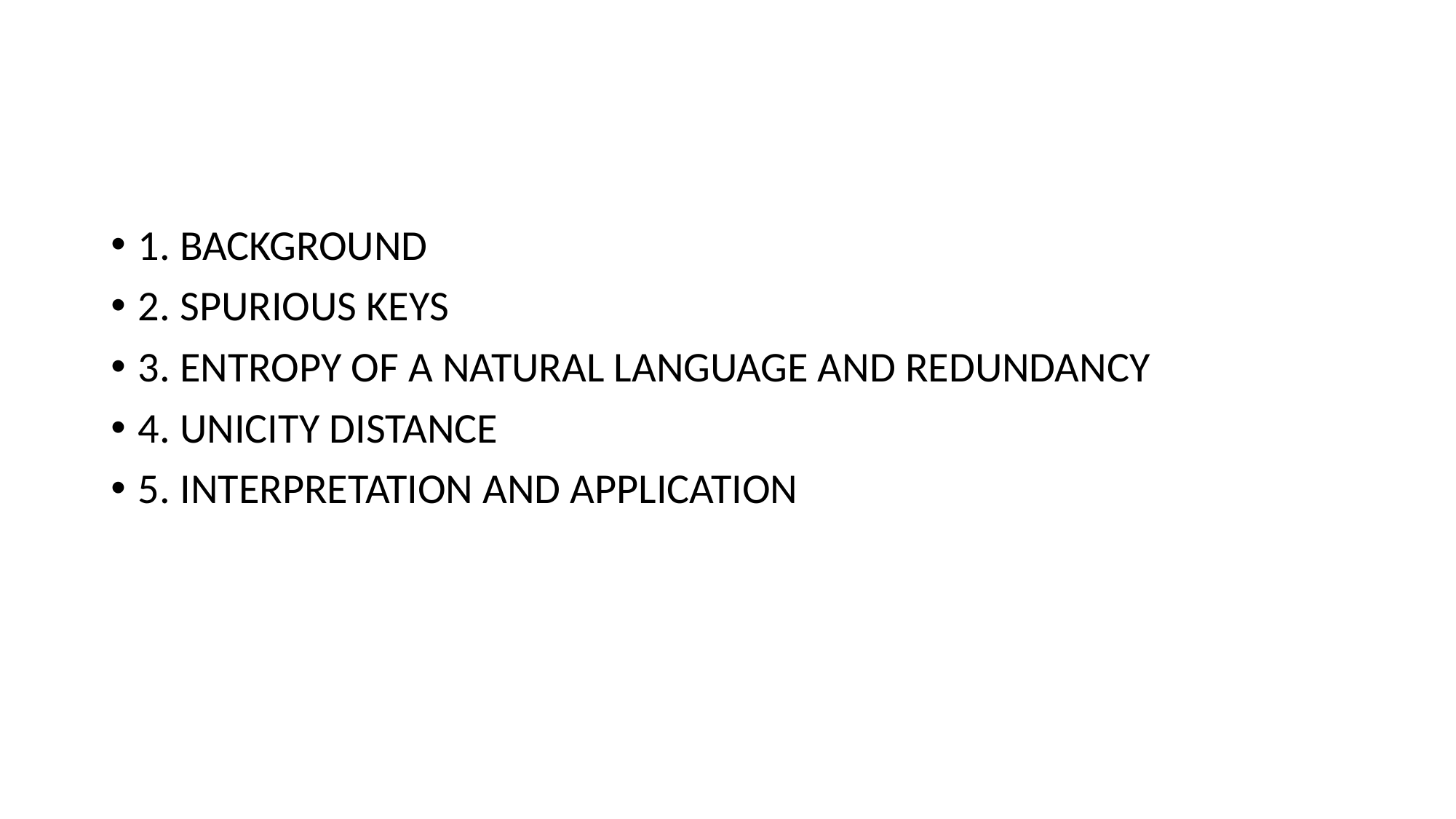

#
1. BACKGROUND
2. SPURIOUS KEYS
3. ENTROPY OF A NATURAL LANGUAGE AND REDUNDANCY
4. UNICITY DISTANCE
5. INTERPRETATION AND APPLICATION